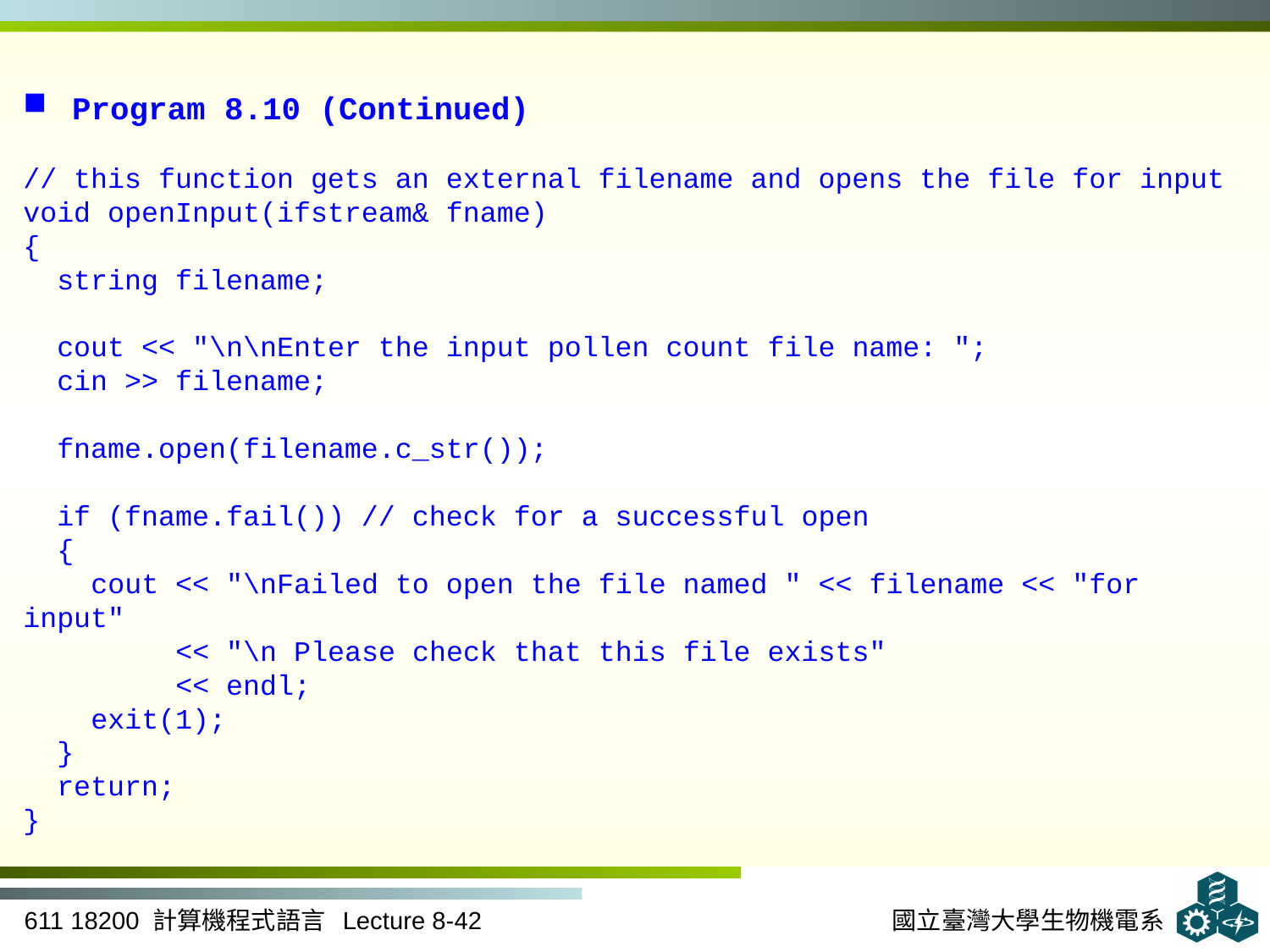

Program 8.10 (Continued)

// this function gets an external filename and opens the file for input
void openInput(ifstream& fname)
{
  string filename;

  cout << "\n\nEnter the input pollen count file name: ";
  cin >> filename;

  fname.open(filename.c_str());

  if (fname.fail()) // check for a successful open
  {
    cout << "\nFailed to open the file named " << filename << "for input"
         << "\n Please check that this file exists"
         << endl;
    exit(1);
  }
  return;
}